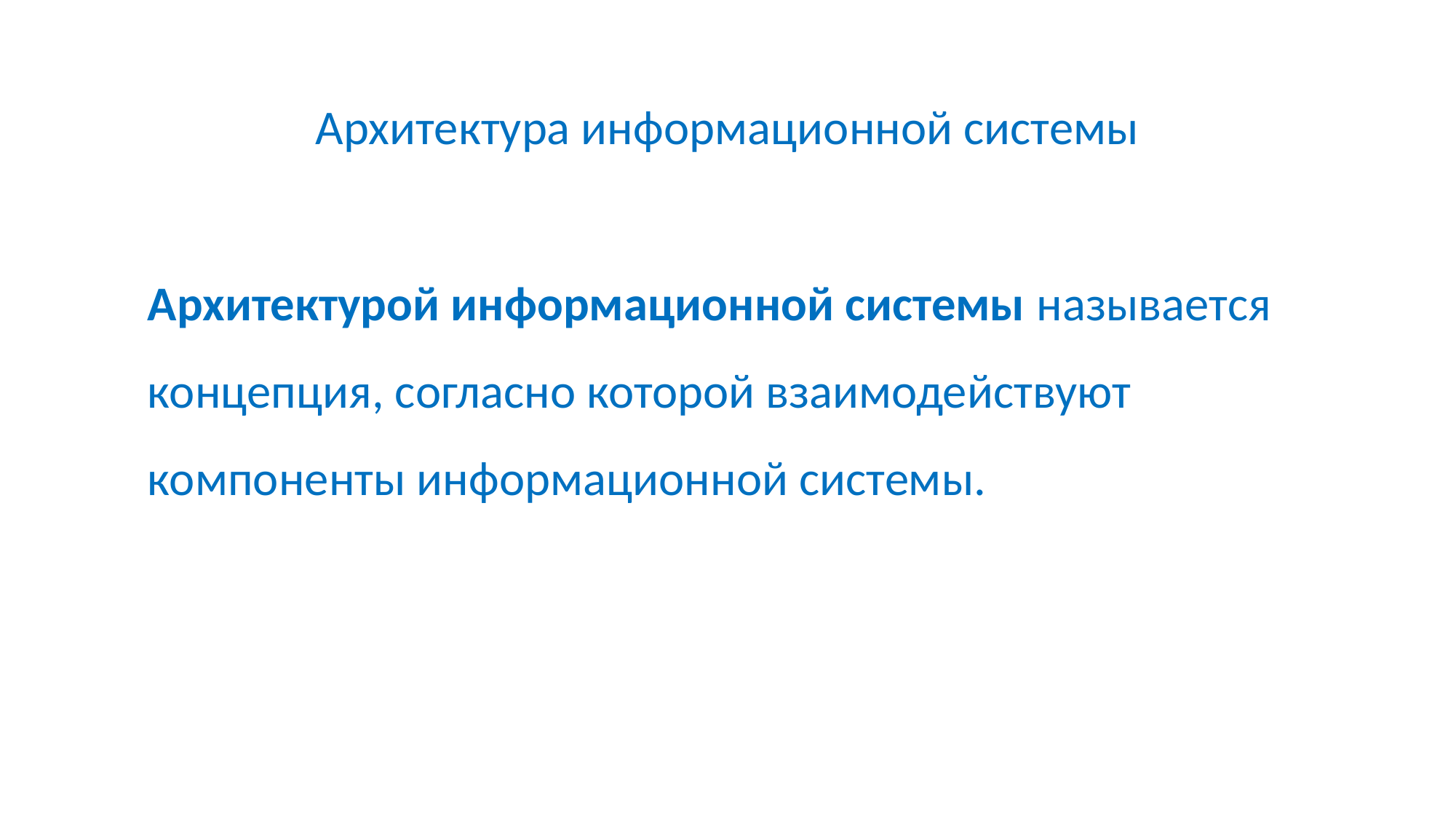

# Архитектура информационной системы
Архитектурой информационной системы называется концепция, согласно которой взаимодействуют компоненты информационной системы.